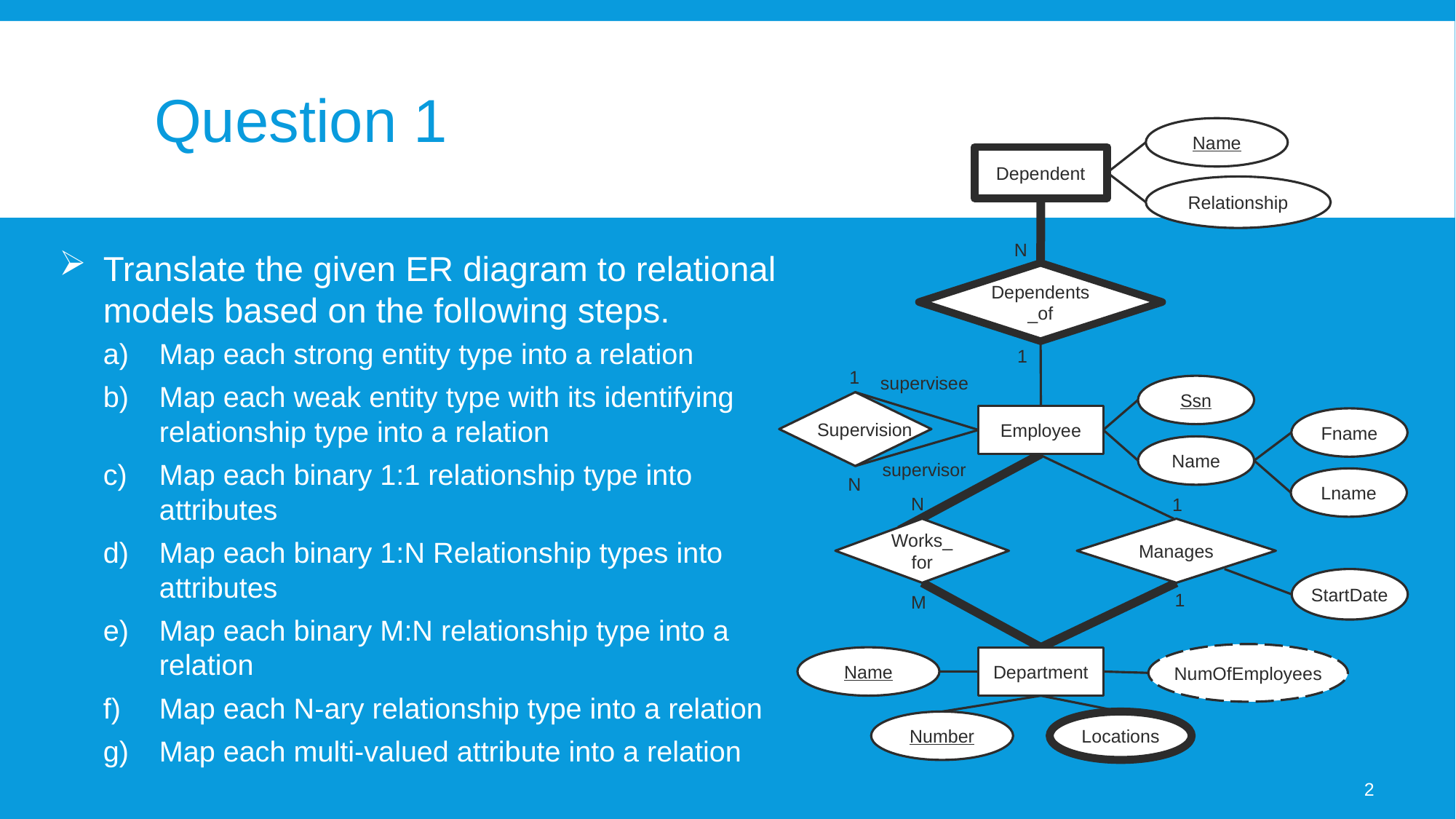

# Question 1
Name
Dependent
Relationship
N
Dependents_of
1
1
supervisee
Ssn
Supervision
Employee
Fname
Name
supervisor
N
Lname
N
1
Works_for
Manages
StartDate
1
M
NumOfEmployees
Name
Department
Number
Locations
Translate the given ER diagram to relational models based on the following steps.
Map each strong entity type into a relation
Map each weak entity type with its identifying relationship type into a relation
Map each binary 1:1 relationship type into attributes
Map each binary 1:N Relationship types into attributes
Map each binary M:N relationship type into a relation
Map each N-ary relationship type into a relation
Map each multi-valued attribute into a relation

2